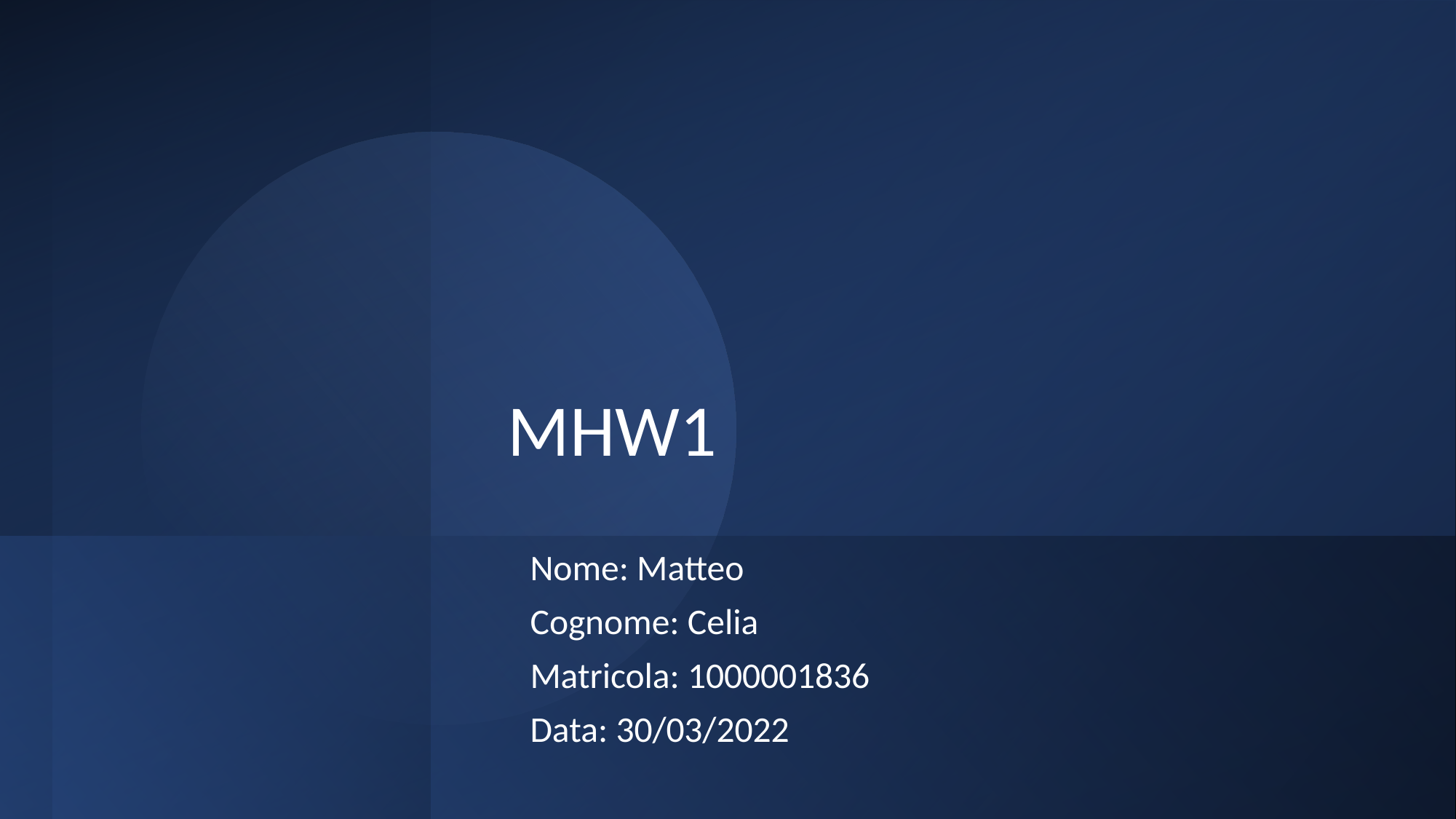

# MHW1

Nome: Matteo
Cognome: Celia
Matricola: 1000001836
Data: 30/03/2022